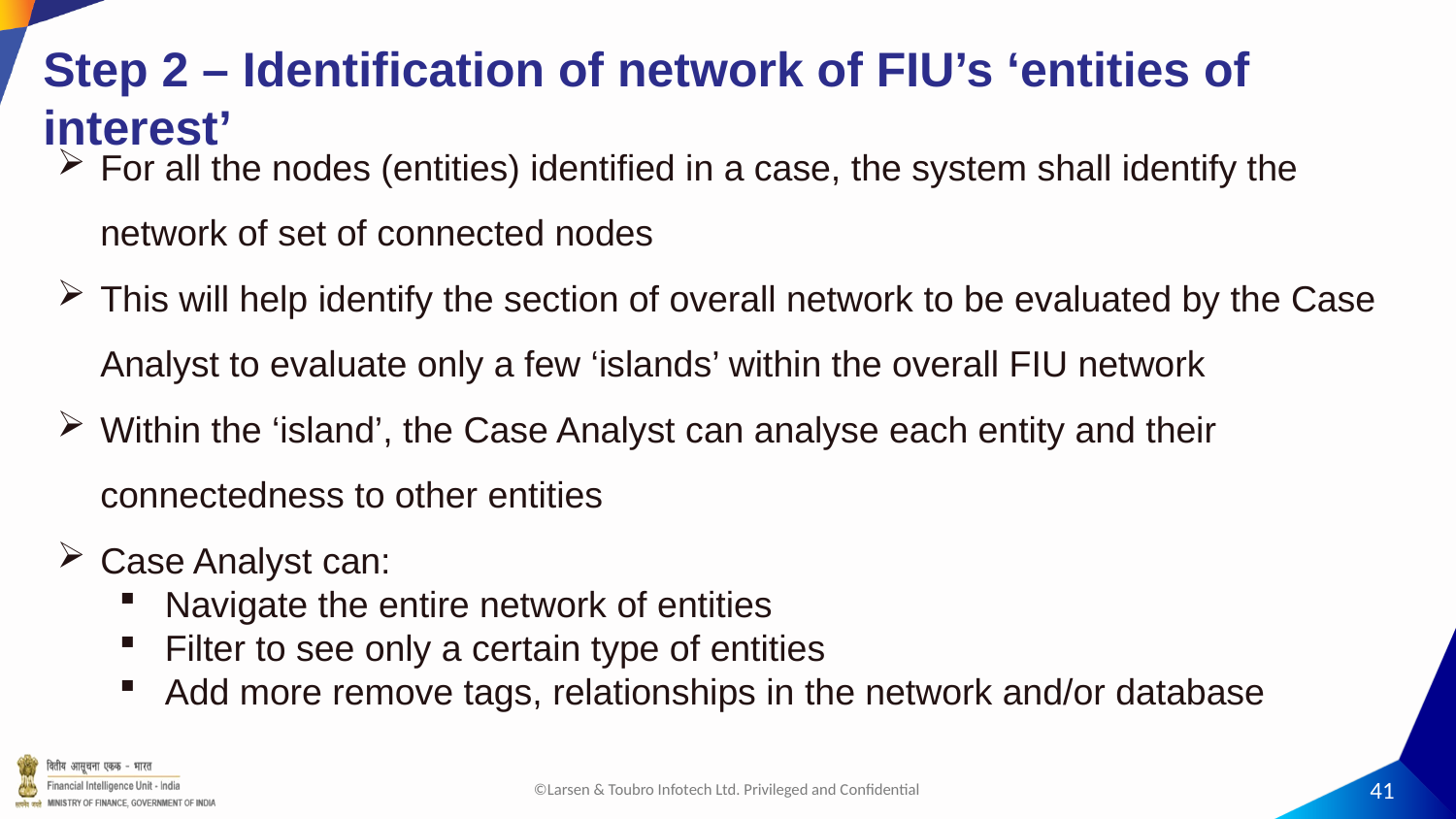

# Step 2 – Identification of network of FIU’s ‘entities of interest’
For all the nodes (entities) identified in a case, the system shall identify the network of set of connected nodes
This will help identify the section of overall network to be evaluated by the Case Analyst to evaluate only a few ‘islands’ within the overall FIU network
Within the ‘island’, the Case Analyst can analyse each entity and their connectedness to other entities
Case Analyst can:
Navigate the entire network of entities
Filter to see only a certain type of entities
Add more remove tags, relationships in the network and/or database